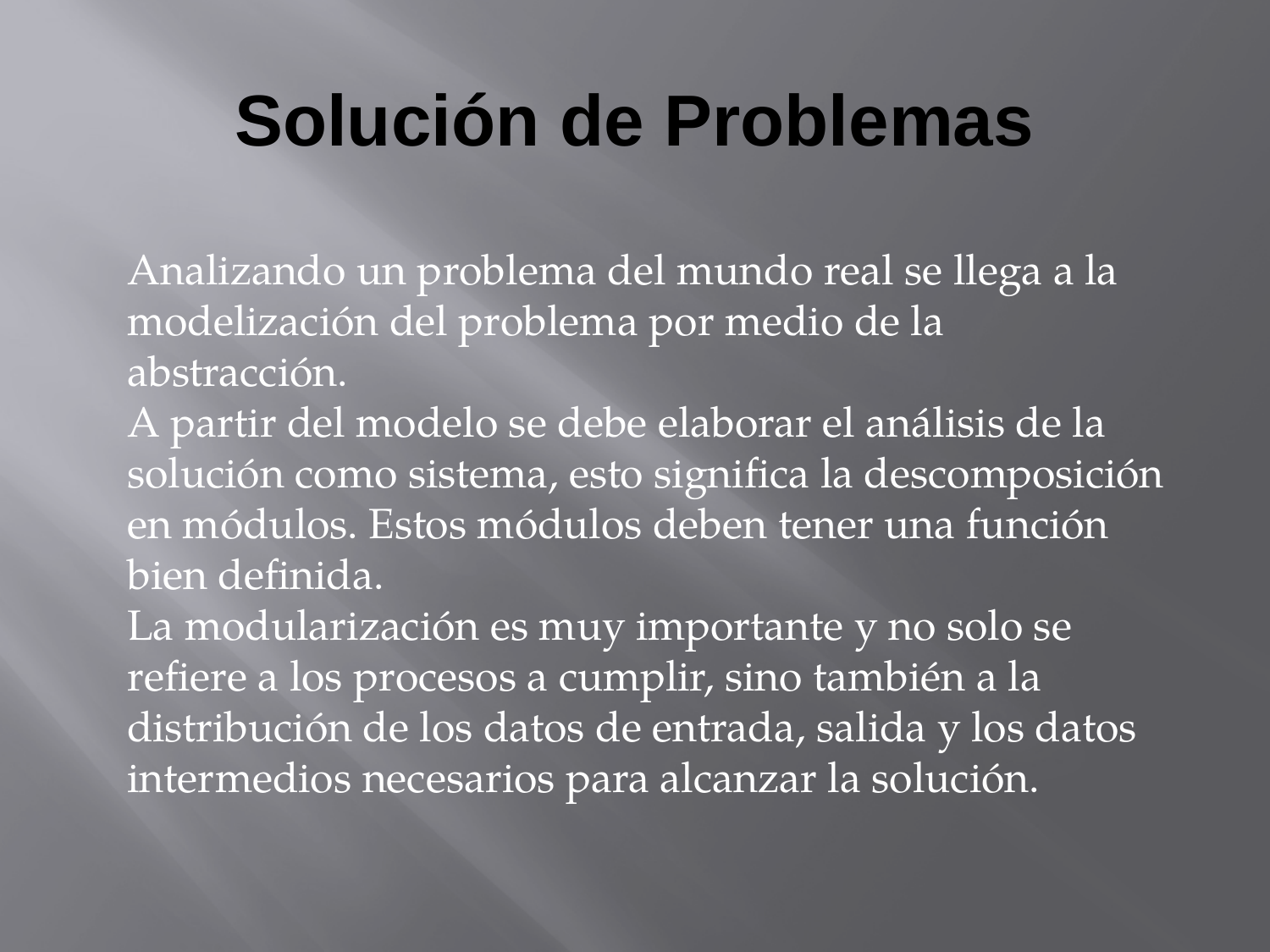

# Solución de Problemas
Analizando un problema del mundo real se llega a la modelización del problema por medio de la abstracción.
A partir del modelo se debe elaborar el análisis de la solución como sistema, esto significa la descomposición en módulos. Estos módulos deben tener una función bien definida.
La modularización es muy importante y no solo se refiere a los procesos a cumplir, sino también a la distribución de los datos de entrada, salida y los datos intermedios necesarios para alcanzar la solución.